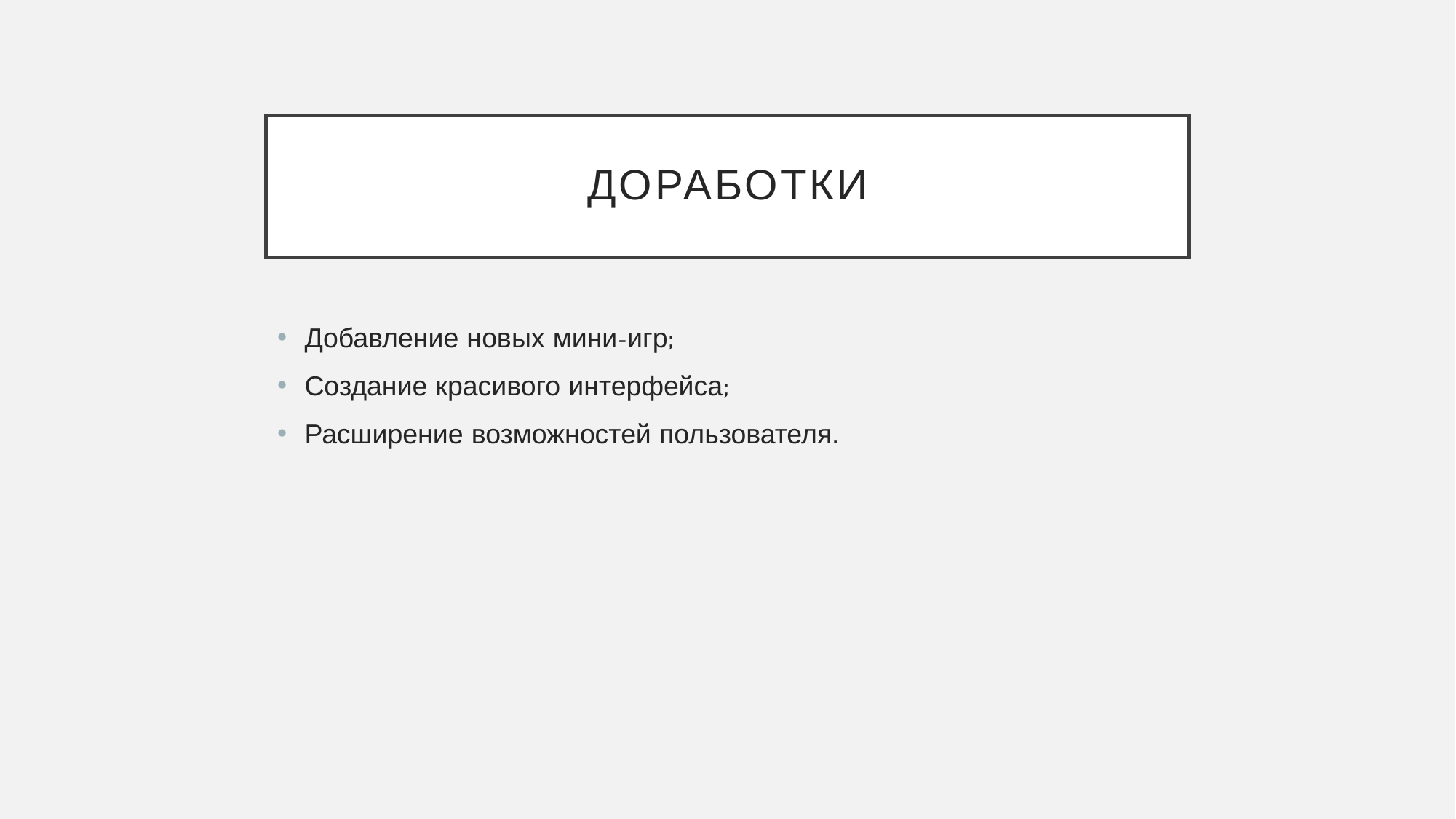

# Доработки
Добавление новых мини-игр;
Создание красивого интерфейса;
Расширение возможностей пользователя.